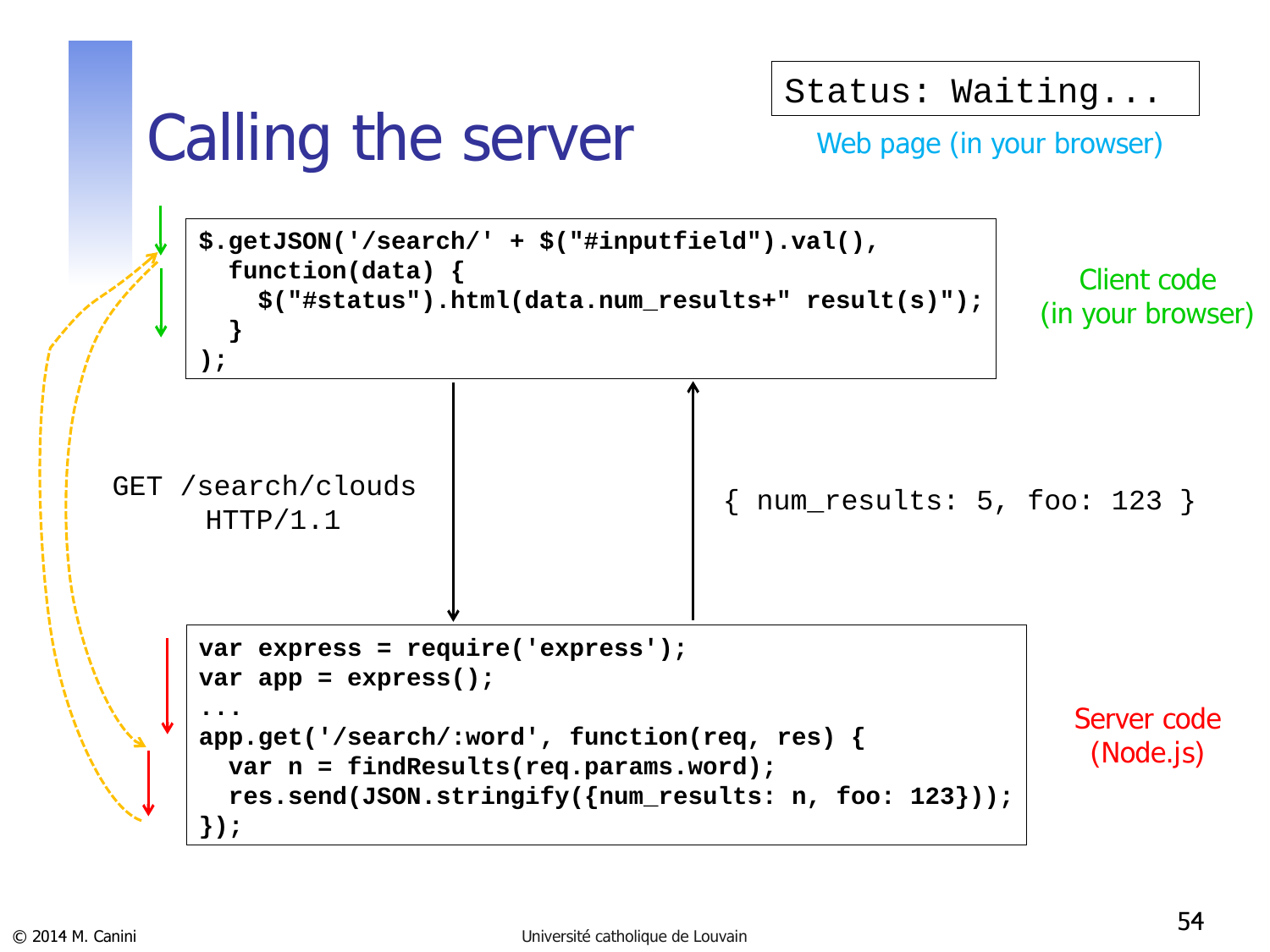

# Calling the server
Status: 5 result(s)
Waiting...
Web page (in your browser)
$.getJSON('/search/' + $("#inputfield").val(),
  function(data) {
    $("#status").html(data.num_results+" result(s)");
  }
);

Client code
(in your browser)

{ num_results: 5, foo: 123 }
GET /search/clouds
HTTP/1.1
var express = require('express');
var app = express();
...
app.get('/search/:word', function(req, res) {
  var n = findResults(req.params.word);
  res.send(JSON.stringify({num_results: n, foo: 123}));
});
Server code
(Node.js)
54
Université catholique de Louvain